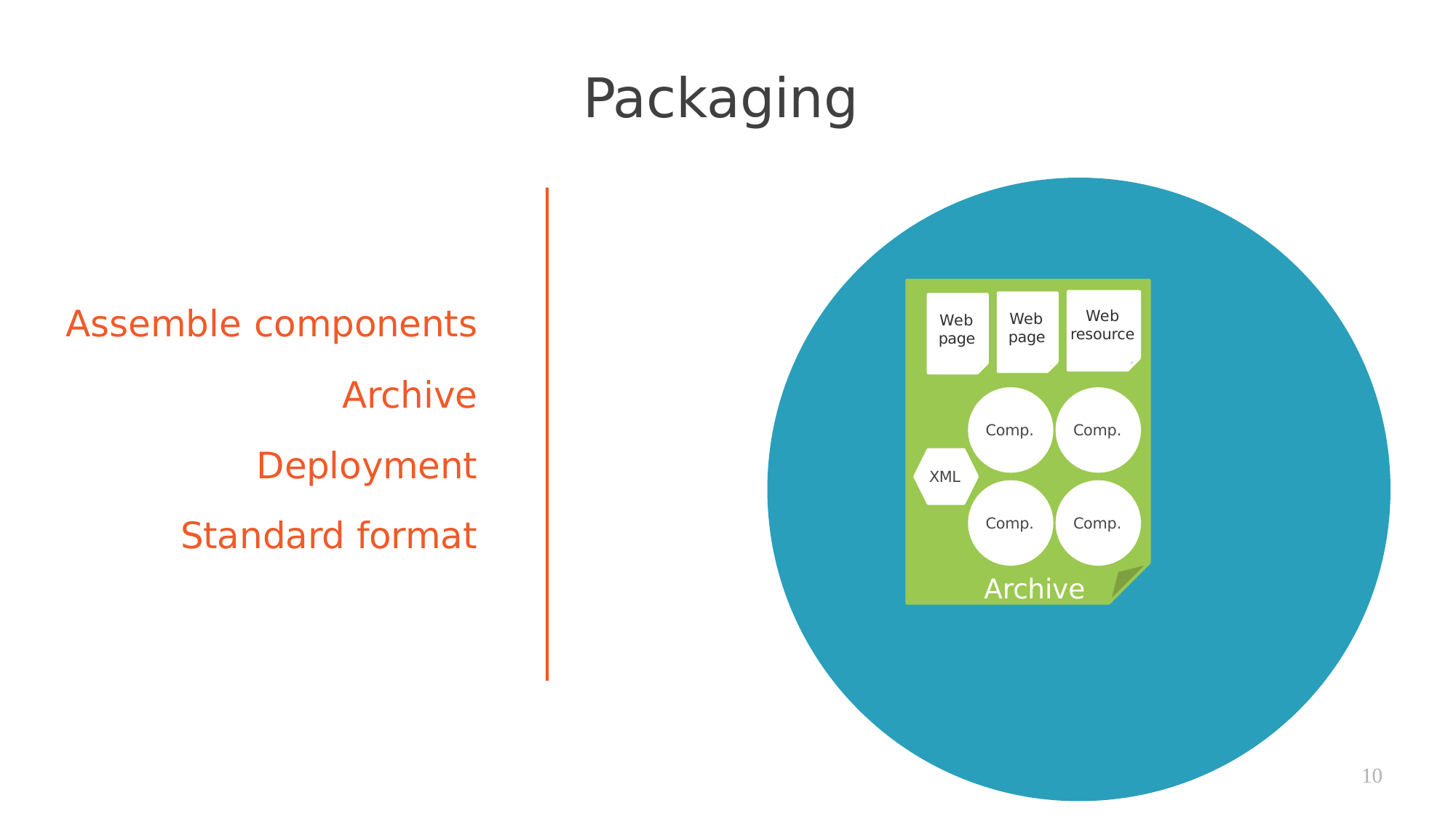

# Packaging

Assemble components
Archive Deployment Standard format
Web resource
Web page
Web page

Comp.
Comp.

XML

Comp.
Comp.
Archive
10